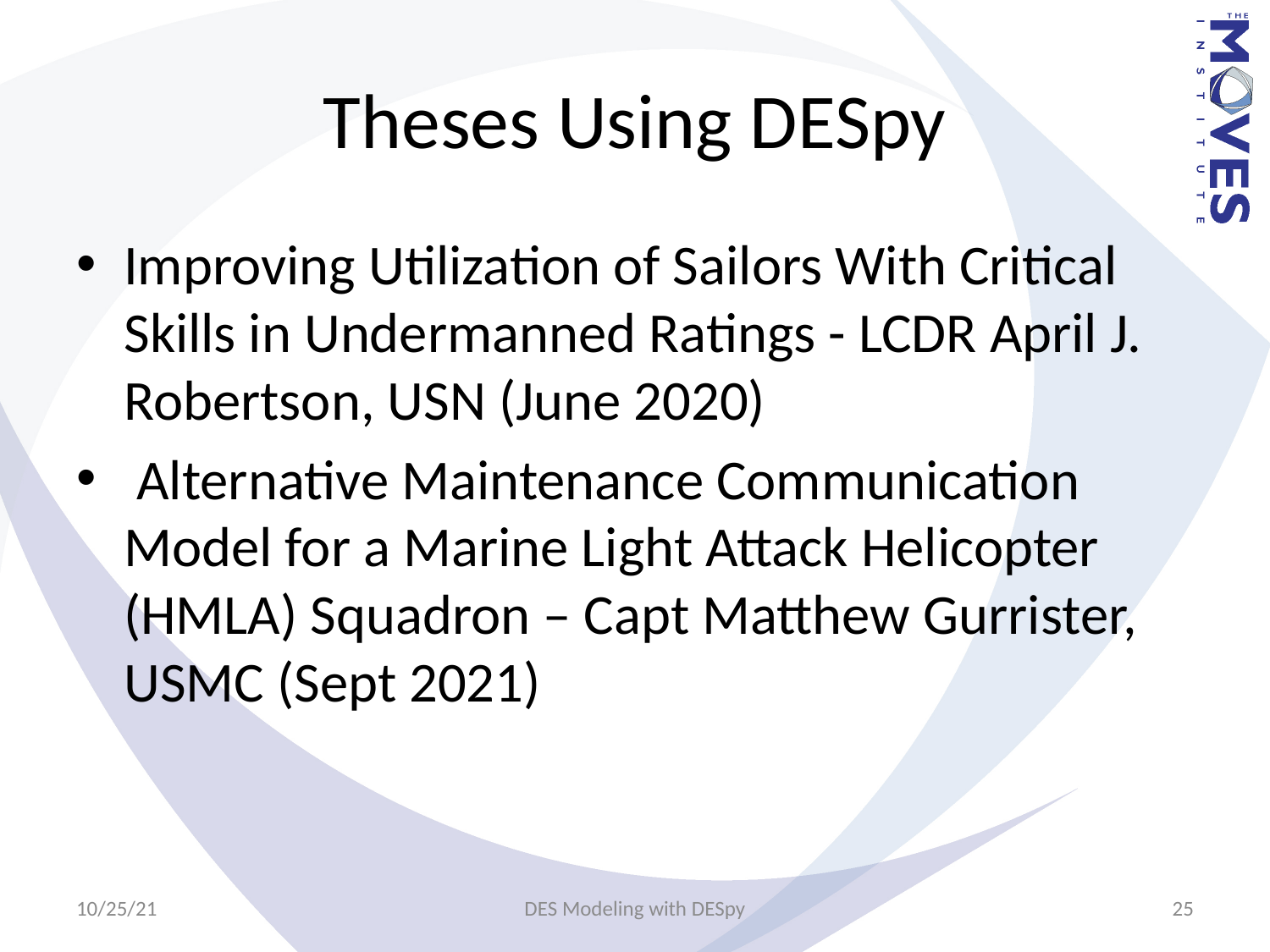

# Theses Using DESpy
Improving Utilization of Sailors With Critical Skills in Undermanned Ratings - LCDR April J. Robertson, USN (June 2020)
 Alternative Maintenance Communication Model for a Marine Light Attack Helicopter (HMLA) Squadron – Capt Matthew Gurrister, USMC (Sept 2021)

10/25/21
DES Modeling with DESpy
25